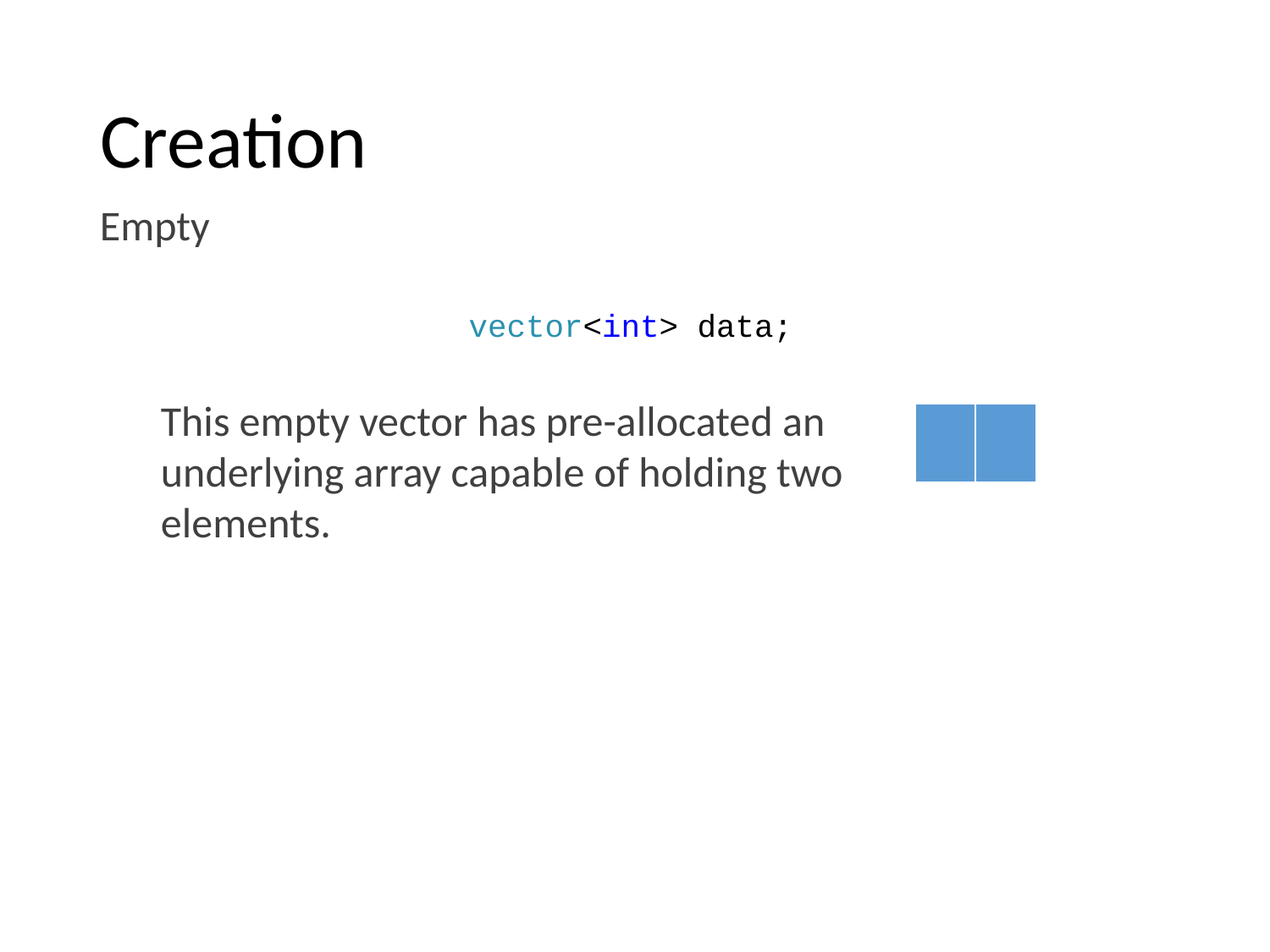

# Creation
Empty
vector<int> data;
This empty vector has pre-allocated an underlying array capable of holding two elements.
|  |  |
| --- | --- |